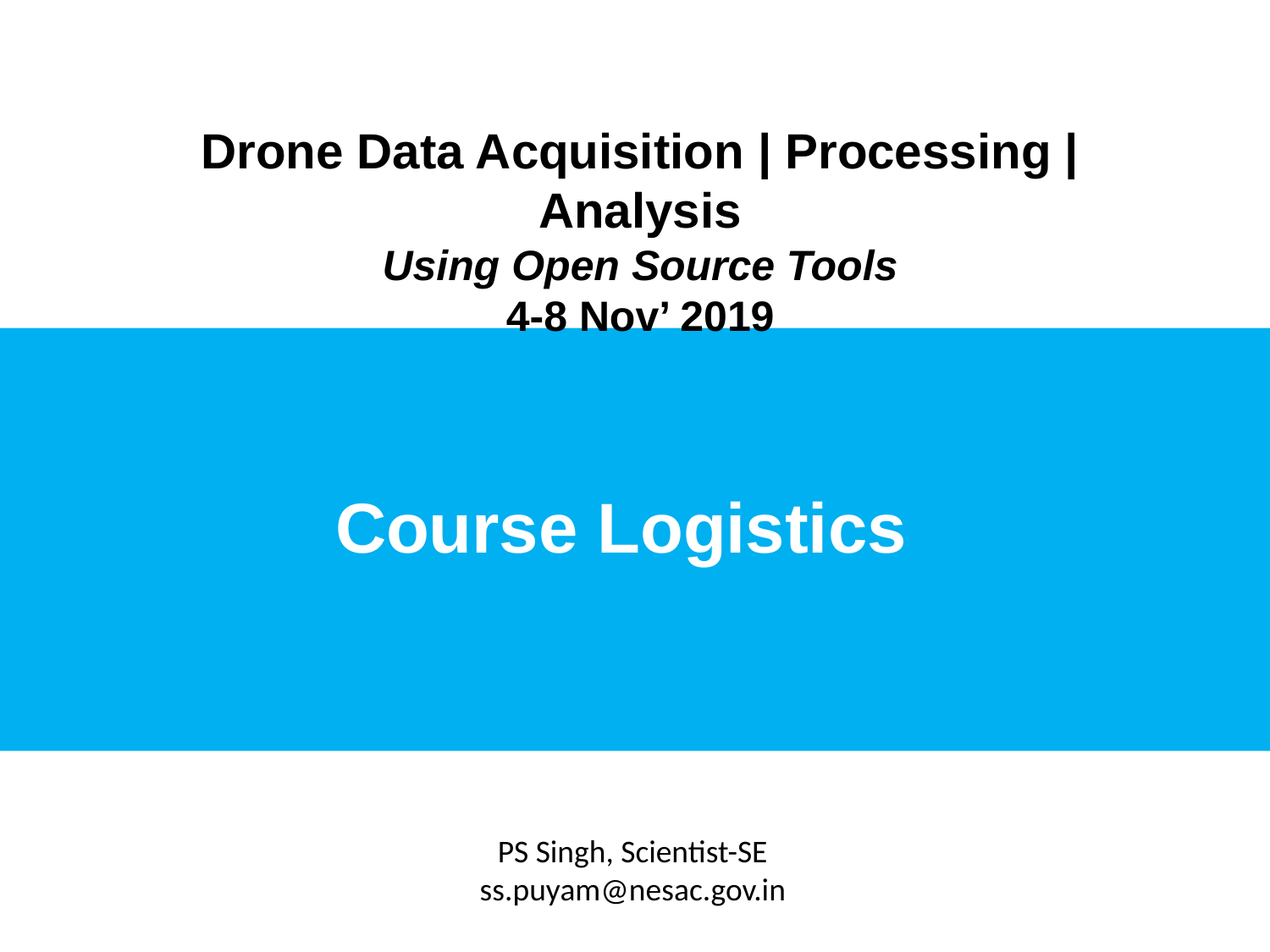

Drone Data Acquisition | Processing | Analysis
Using Open Source Tools
4-8 Nov’ 2019

Course Logistics
PS Singh, Scientist-SE
ss.puyam@nesac.gov.in